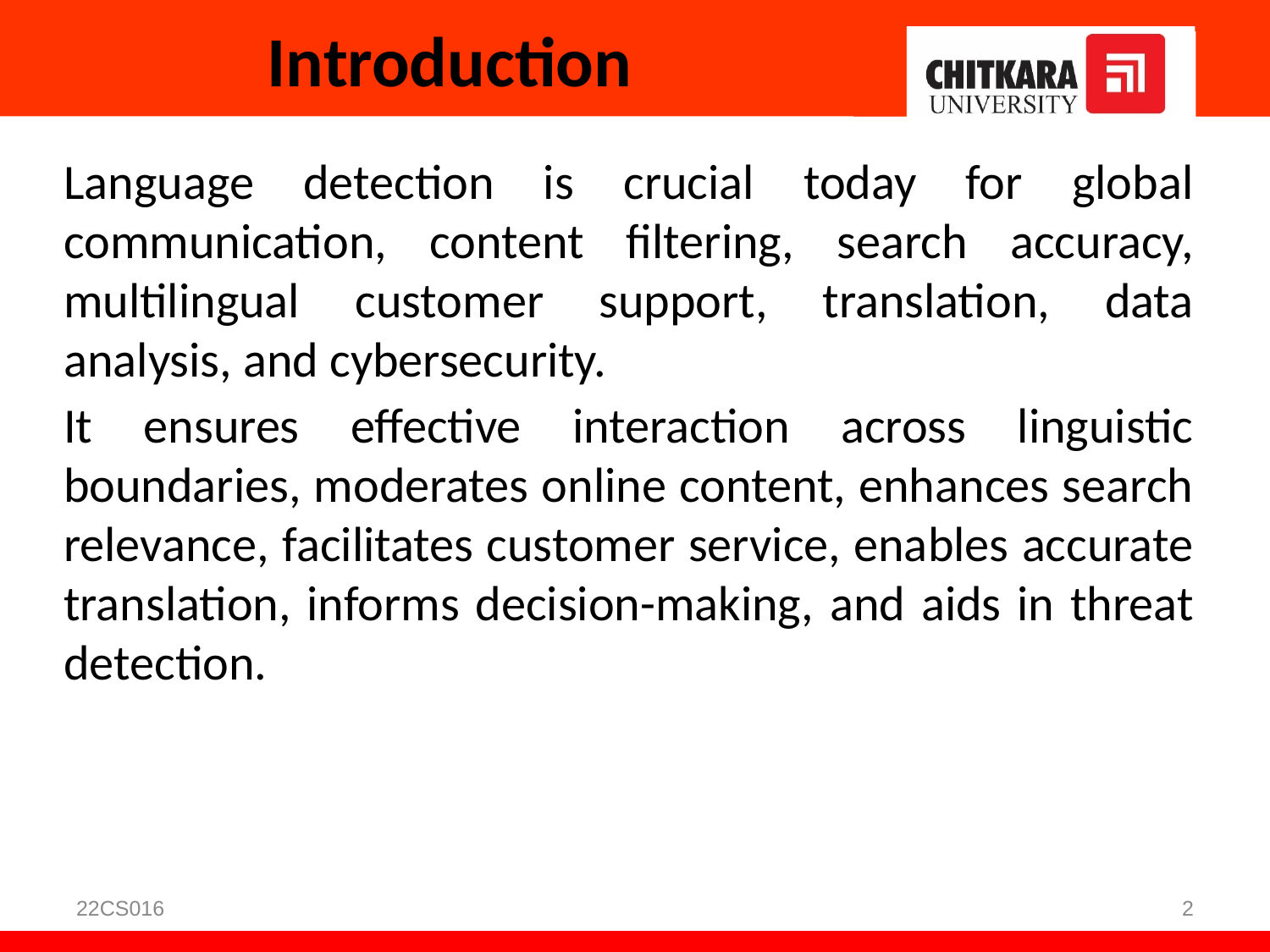

# Introduction
Language detection is crucial today for global communication, content filtering, search accuracy, multilingual customer support, translation, data analysis, and cybersecurity.
It ensures effective interaction across linguistic boundaries, moderates online content, enhances search relevance, facilitates customer service, enables accurate translation, informs decision-making, and aids in threat detection.
22CS016
2